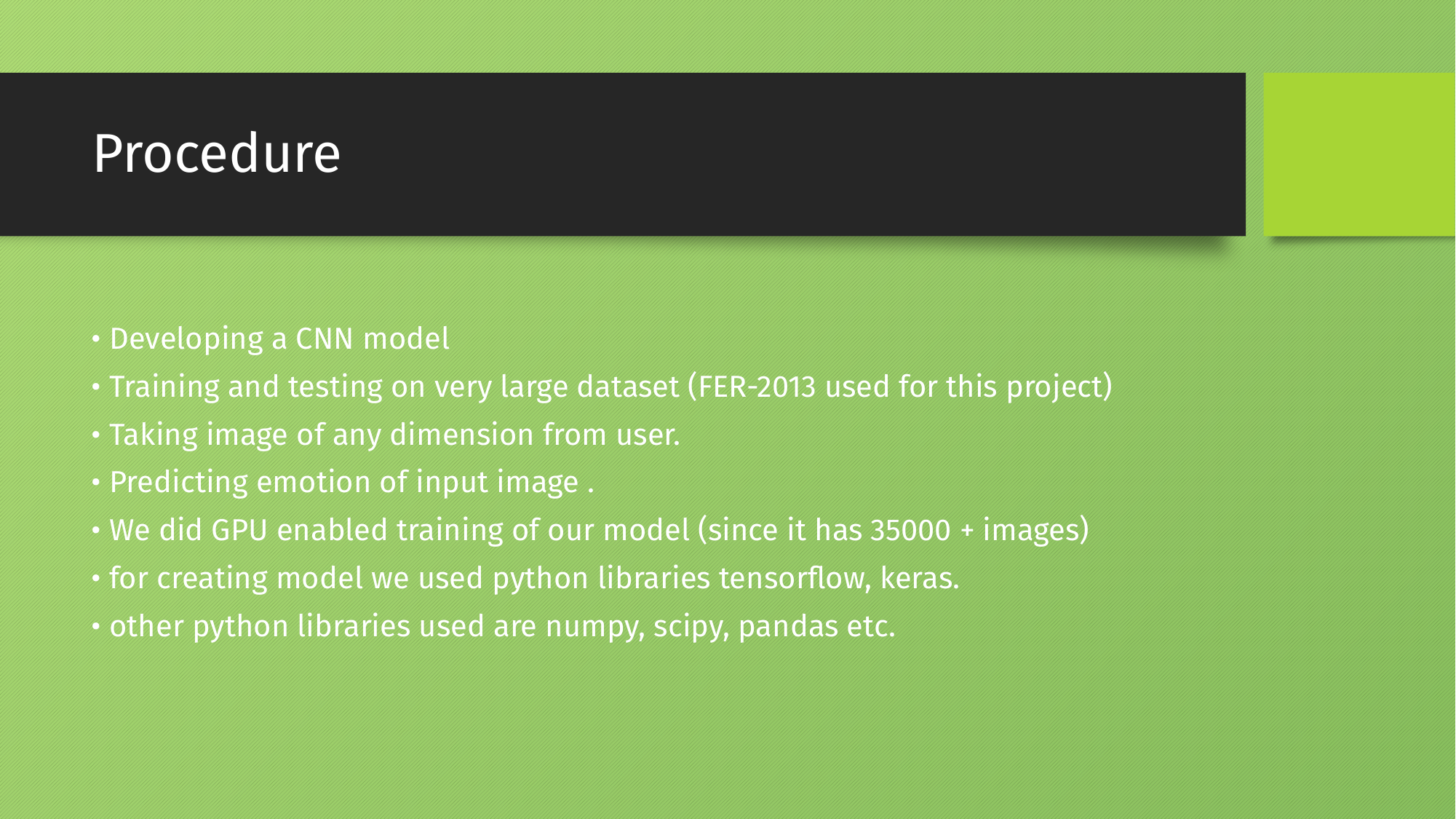

# Procedure
• Developing a CNN model
• Training and testing on very large dataset (FER-2013 used for this project)
• Taking image of any dimension from user.
• Predicting emotion of input image .
• We did GPU enabled training of our model (since it has 35000 + images)
• for creating model we used python libraries tensorflow, keras.
• other python libraries used are numpy, scipy, pandas etc.